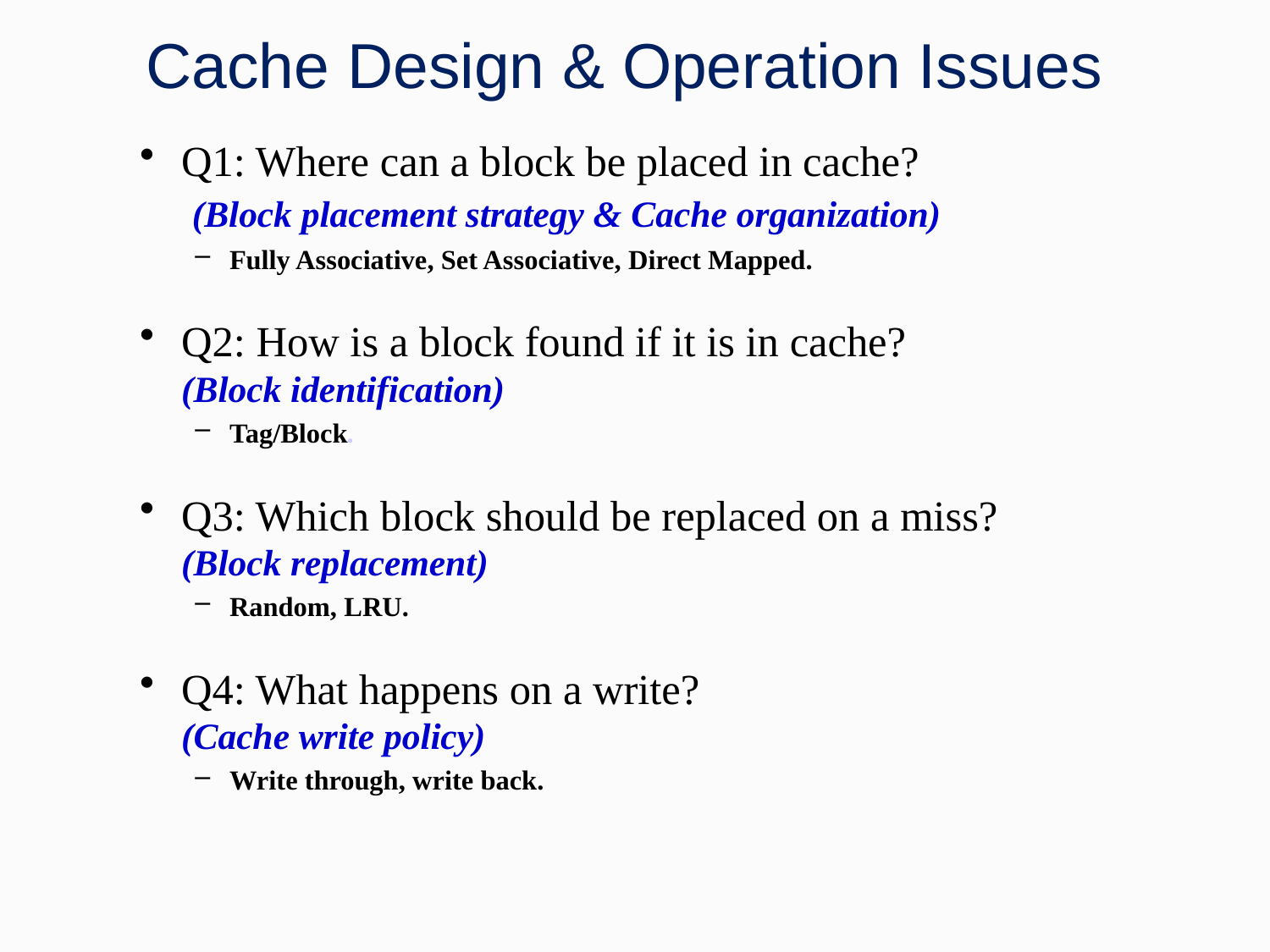

# Cache Design & Operation Issues
Q1: Where can a block be placed in cache?                     (Block placement strategy & Cache organization)
Fully Associative, Set Associative, Direct Mapped.

Q2: How is a block found if it is in cache?                 (Block identification)
Tag/Block.

Q3: Which block should be replaced on a miss?
(Block replacement)
Random, LRU.

Q4: What happens on a write?
(Cache write policy)
Write through, write back.
25